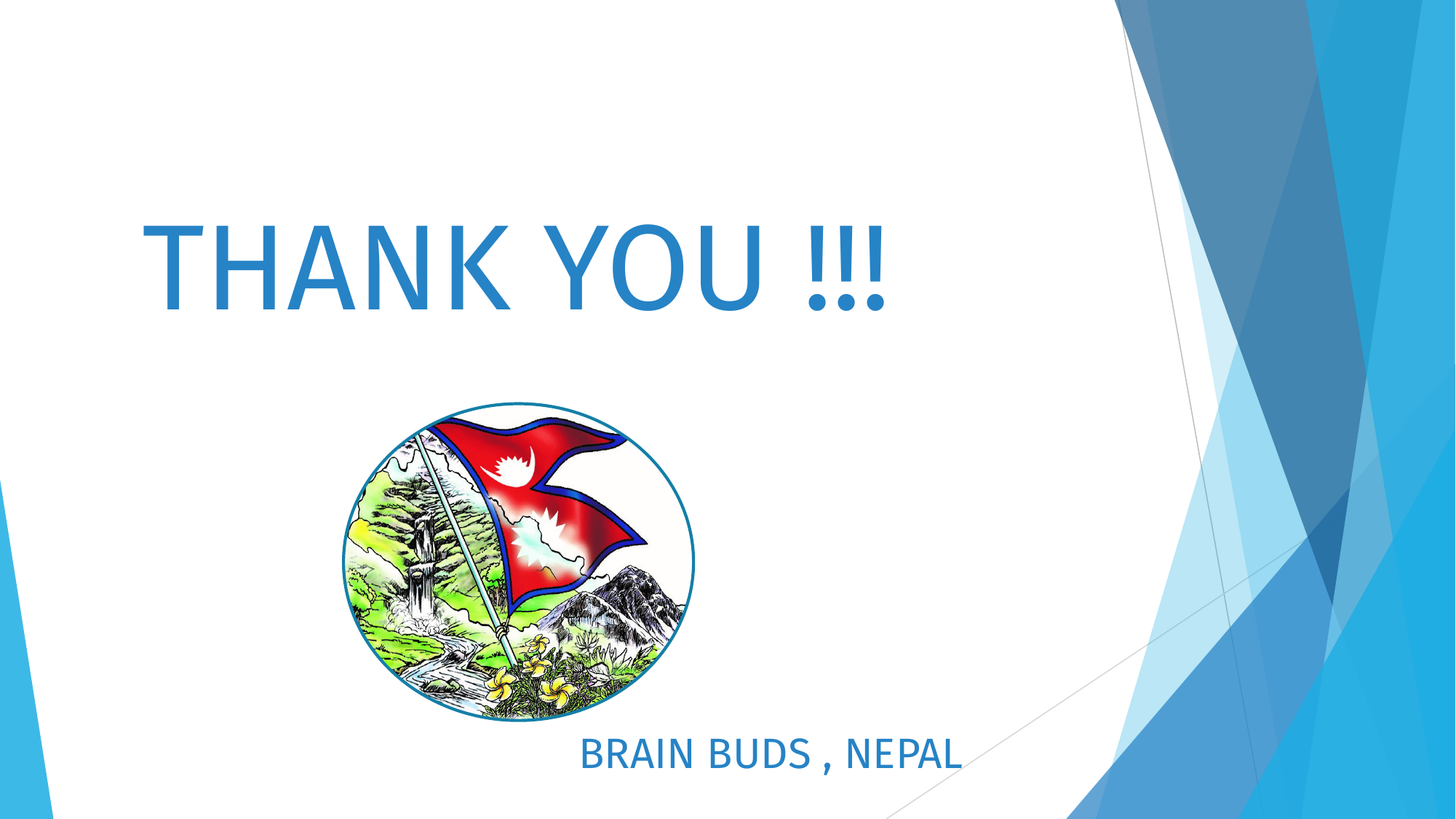

THANK YOU !!!

BRAIN BUDS , NEPAL